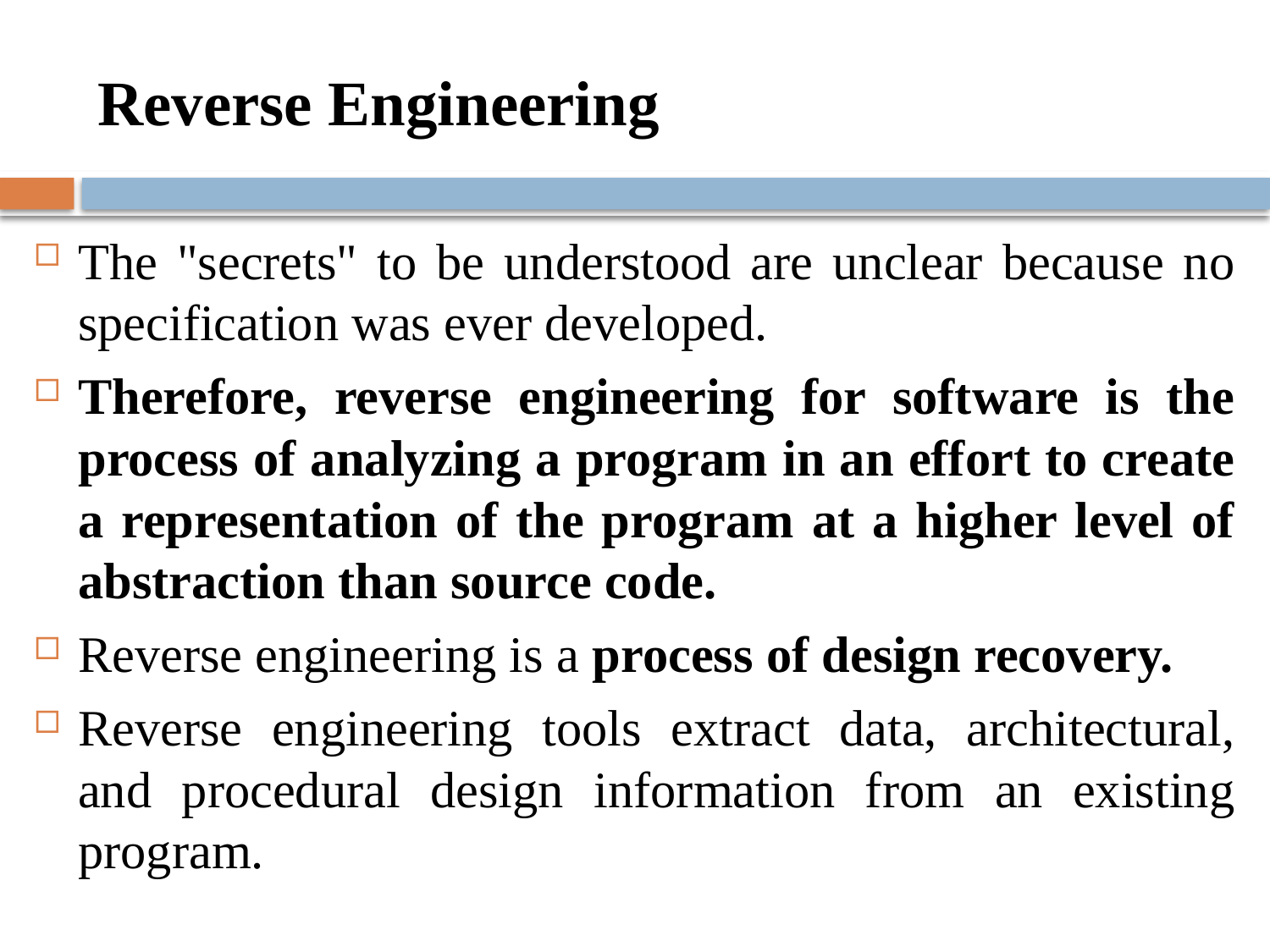

# Reverse Engineering
The "secrets" to be understood are unclear because no specification was ever developed.
Therefore, reverse engineering for software is the process of analyzing a program in an effort to create a representation of the program at a higher level of abstraction than source code.
Reverse engineering is a process of design recovery.
Reverse engineering tools extract data, architectural, and procedural design information from an existing program.